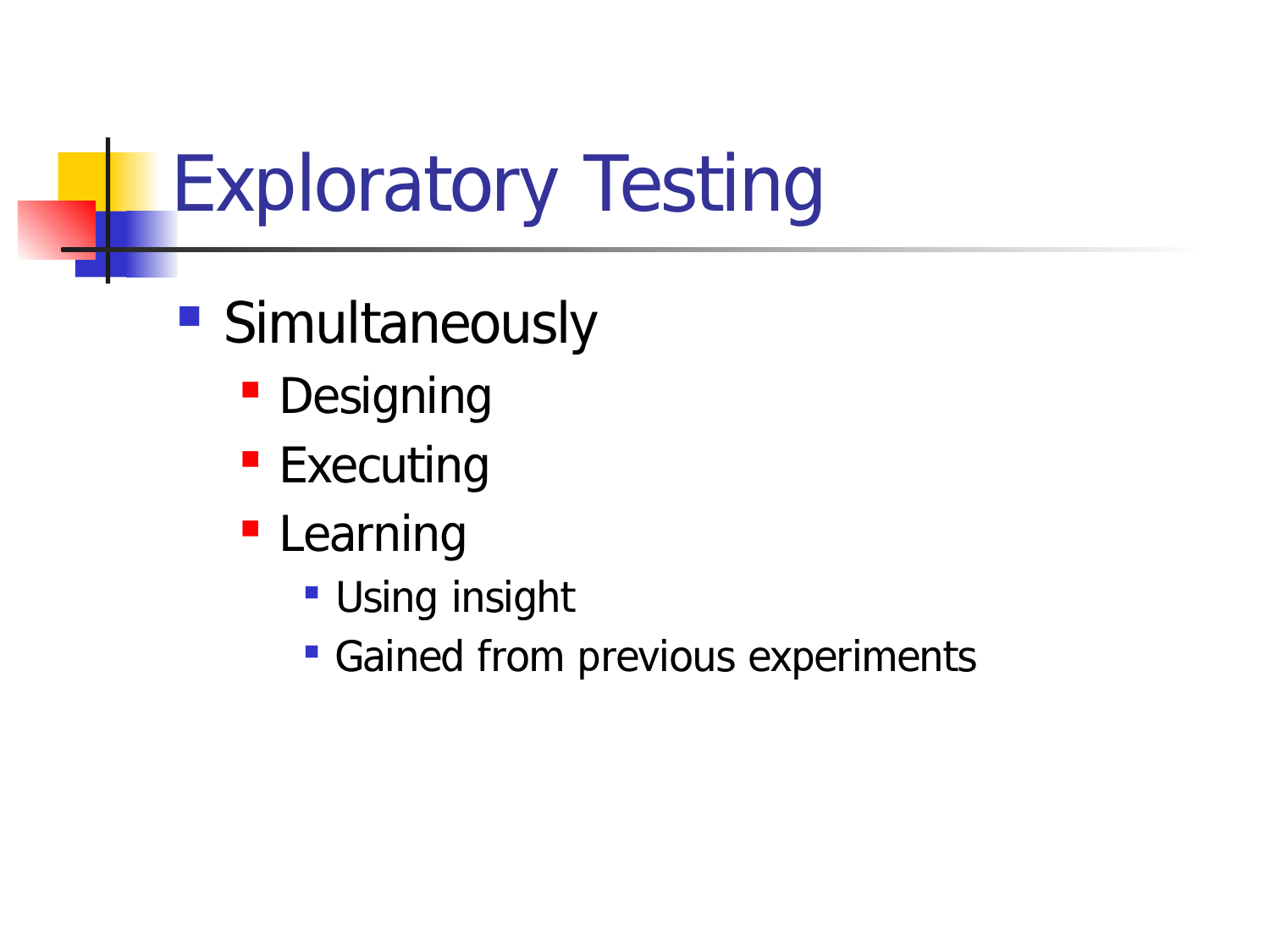

# Exploratory Testing
Simultaneously
Designing
Executing
Learning
Using insight
Gained from previous experiments